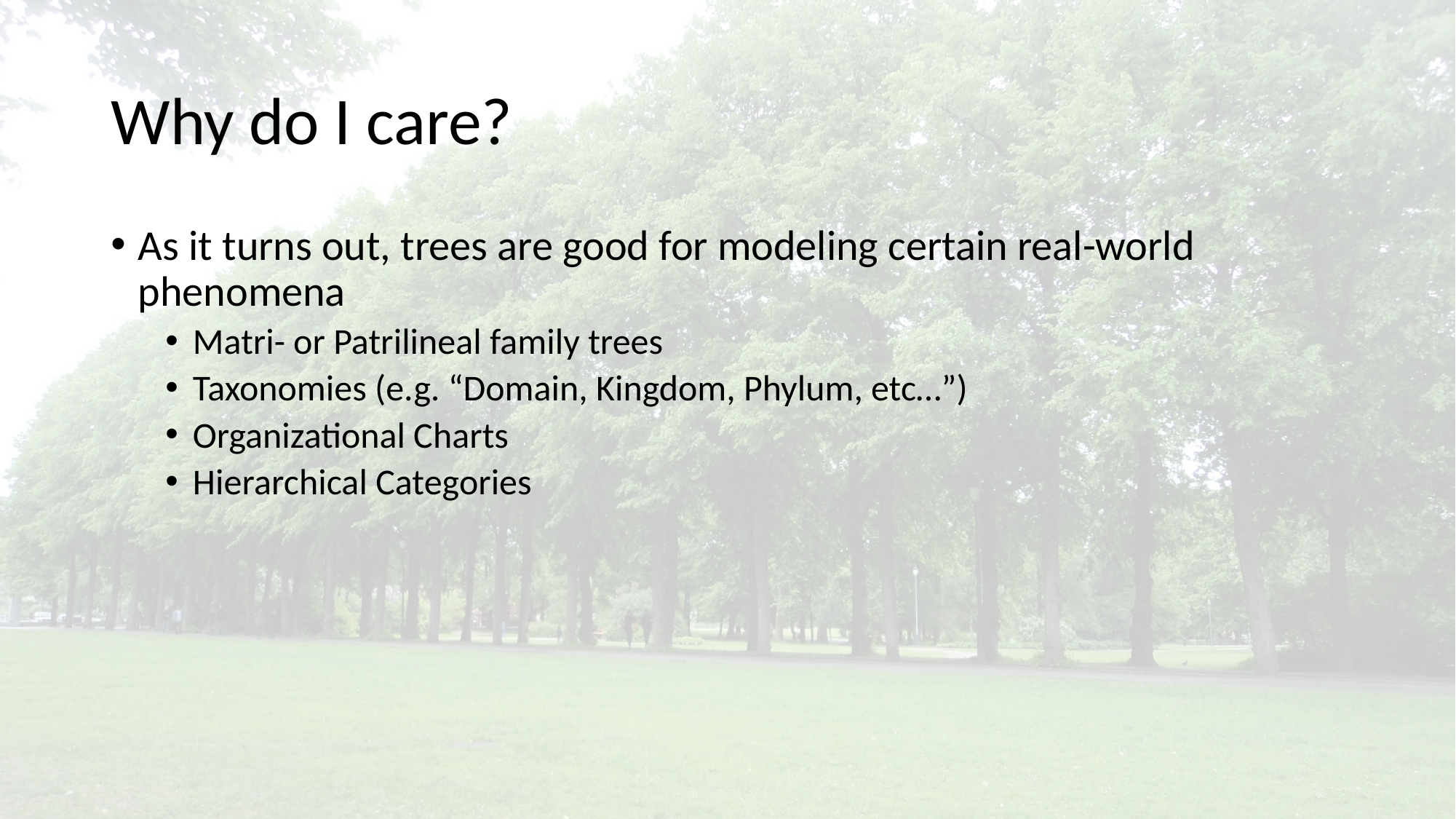

# Why do I care?
As it turns out, trees are good for modeling certain real-world phenomena
Matri- or Patrilineal family trees
Taxonomies (e.g. “Domain, Kingdom, Phylum, etc…”)
Organizational Charts
Hierarchical Categories